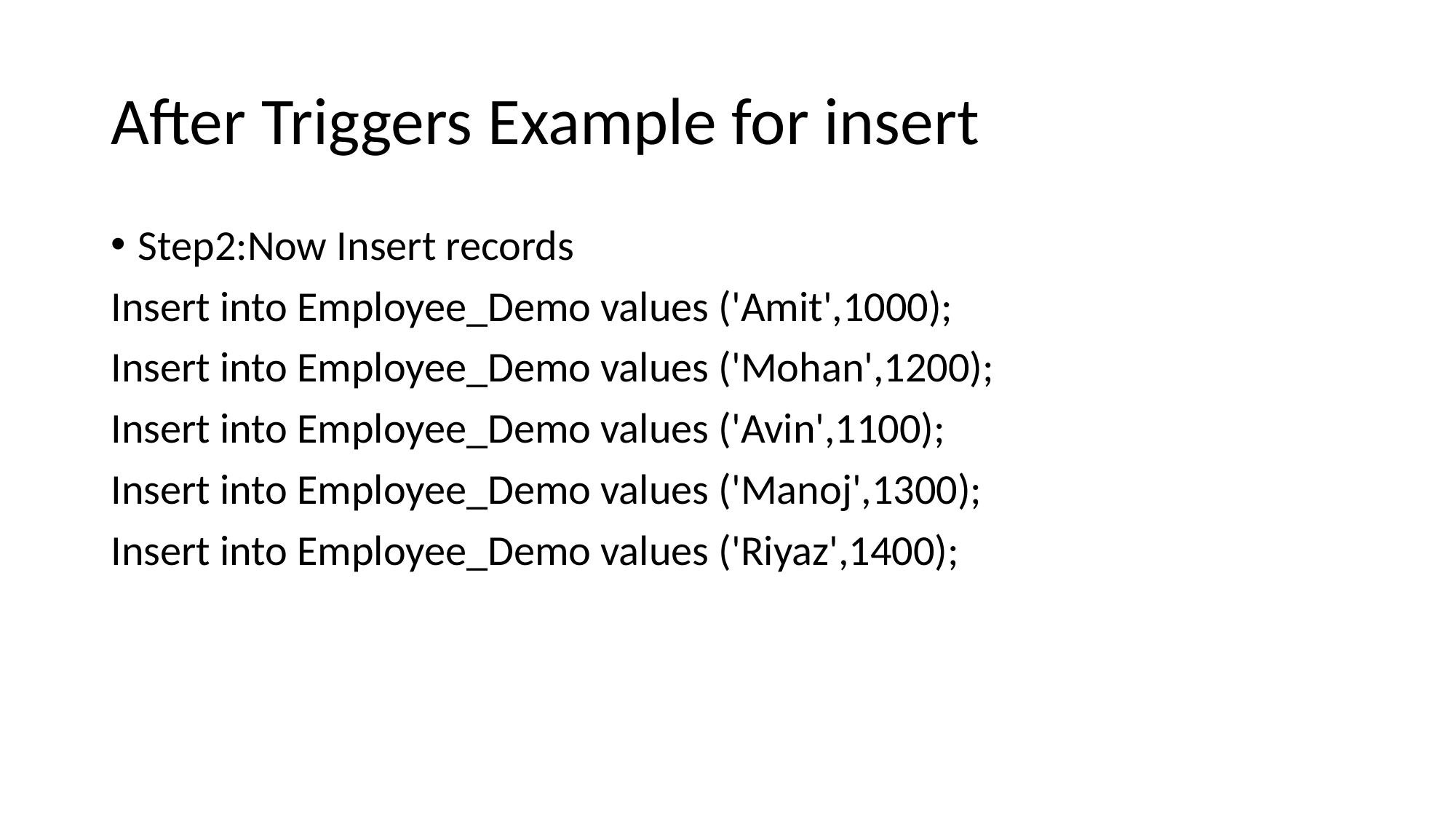

# After Triggers Example for insert
Step2:Now Insert records
Insert into Employee_Demo values ('Amit',1000);
Insert into Employee_Demo values ('Mohan',1200);
Insert into Employee_Demo values ('Avin',1100);
Insert into Employee_Demo values ('Manoj',1300);
Insert into Employee_Demo values ('Riyaz',1400);